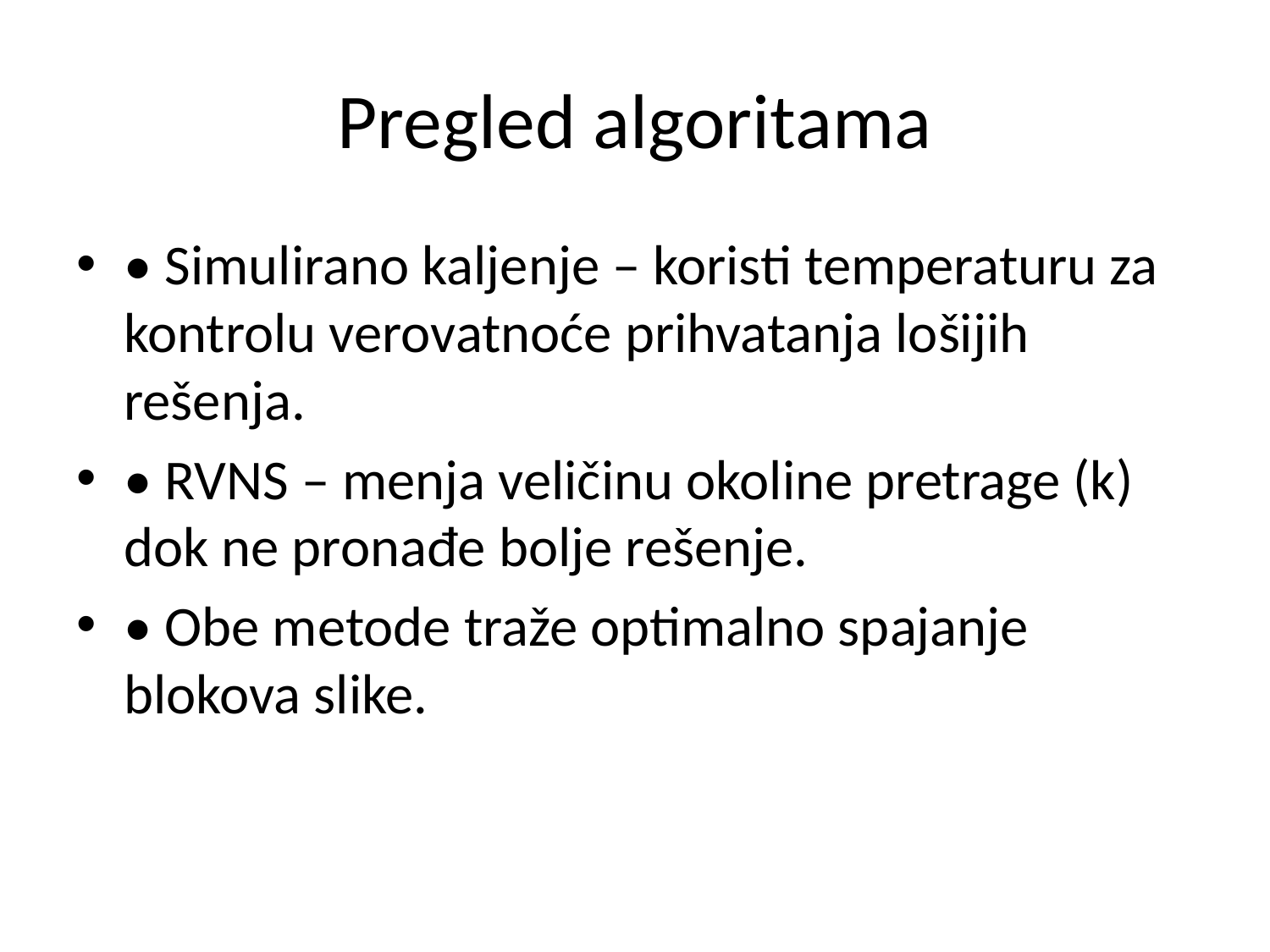

# Pregled algoritama
• Simulirano kaljenje – koristi temperaturu za kontrolu verovatnoće prihvatanja lošijih rešenja.
• RVNS – menja veličinu okoline pretrage (k) dok ne pronađe bolje rešenje.
• Obe metode traže optimalno spajanje blokova slike.